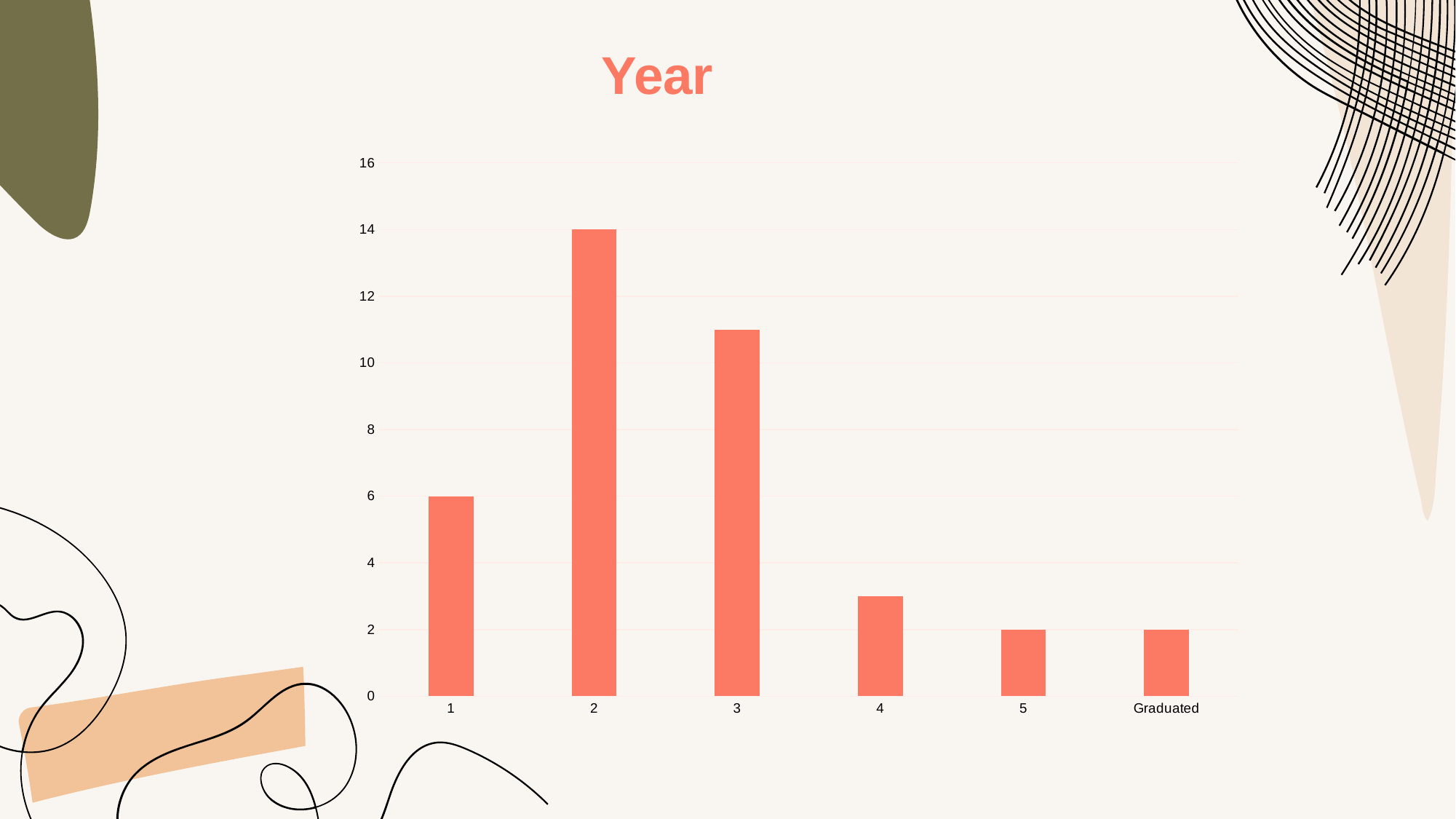

Year

### Chart

| Category |  |
|---|---|
| 1 | 6.0 |
| 2 | 14.0 |
| 3 | 11.0 |
| 4 | 3.0 |
| 5 | 2.0 |
| Graduated | 2.0 |